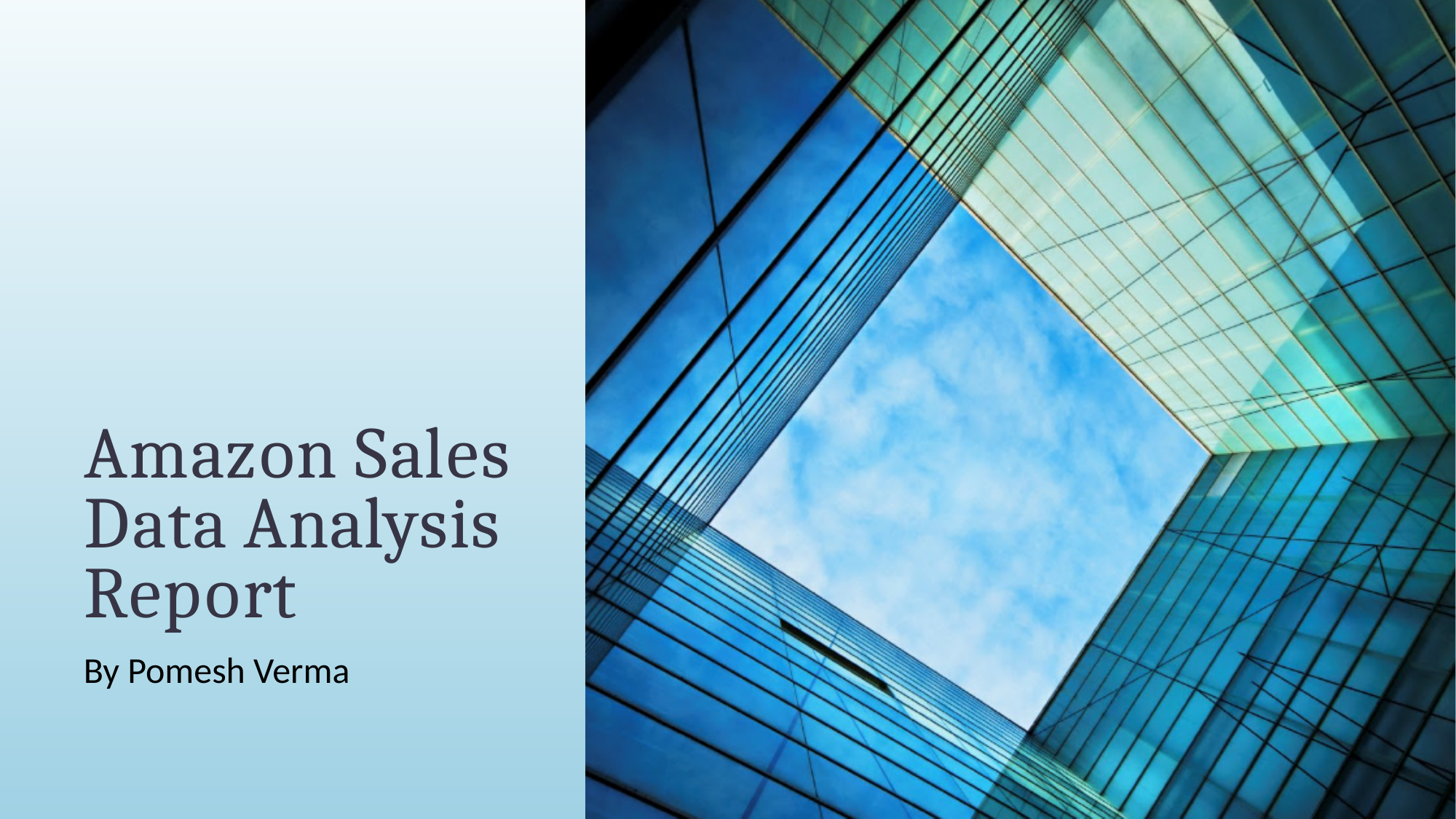

# Amazon Sales Data Analysis Report
By Pomesh Verma